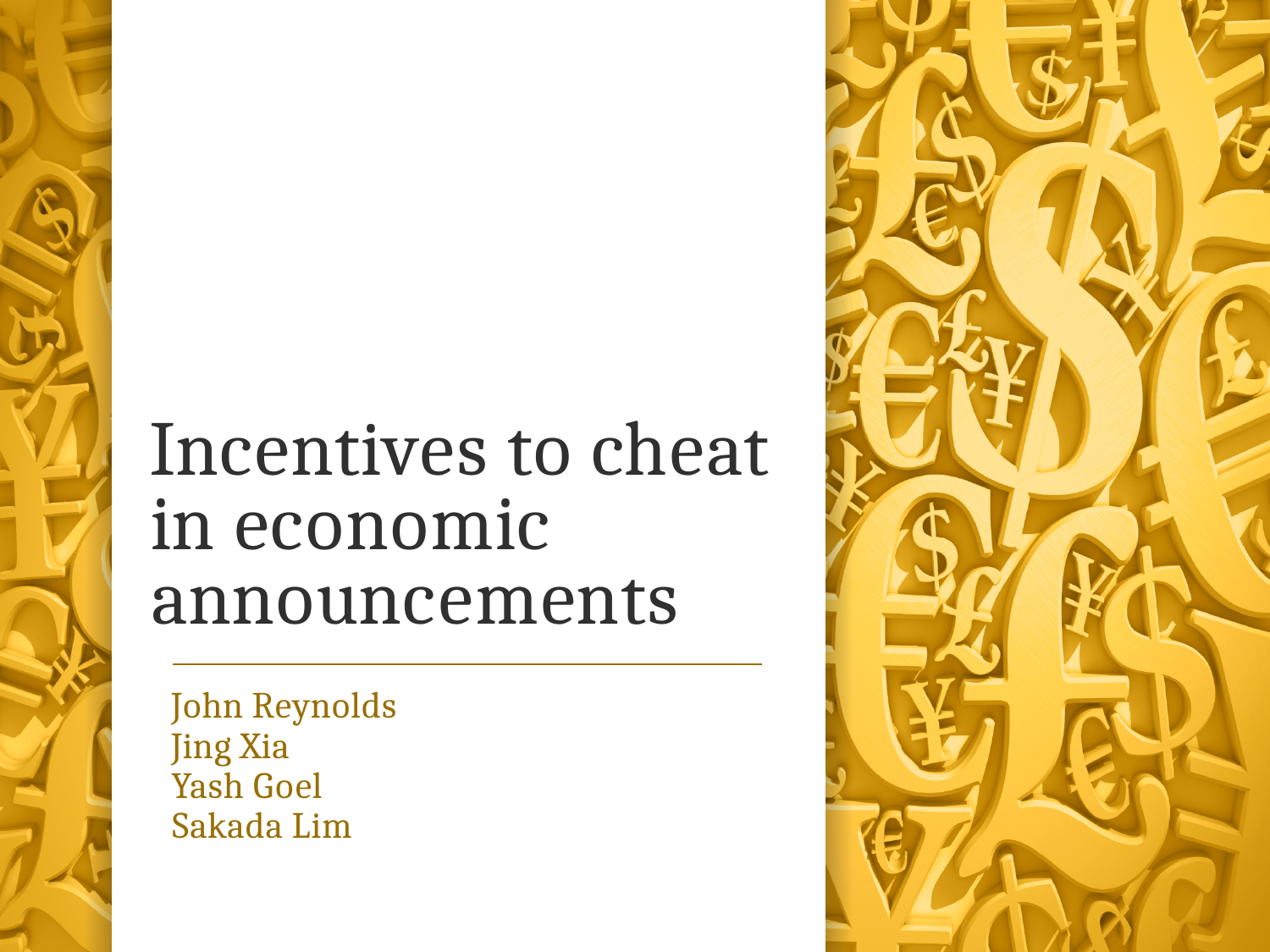

# Incentives to cheat in economic announcements
John Reynolds
Jing Xia
Yash Goel
Sakada Lim